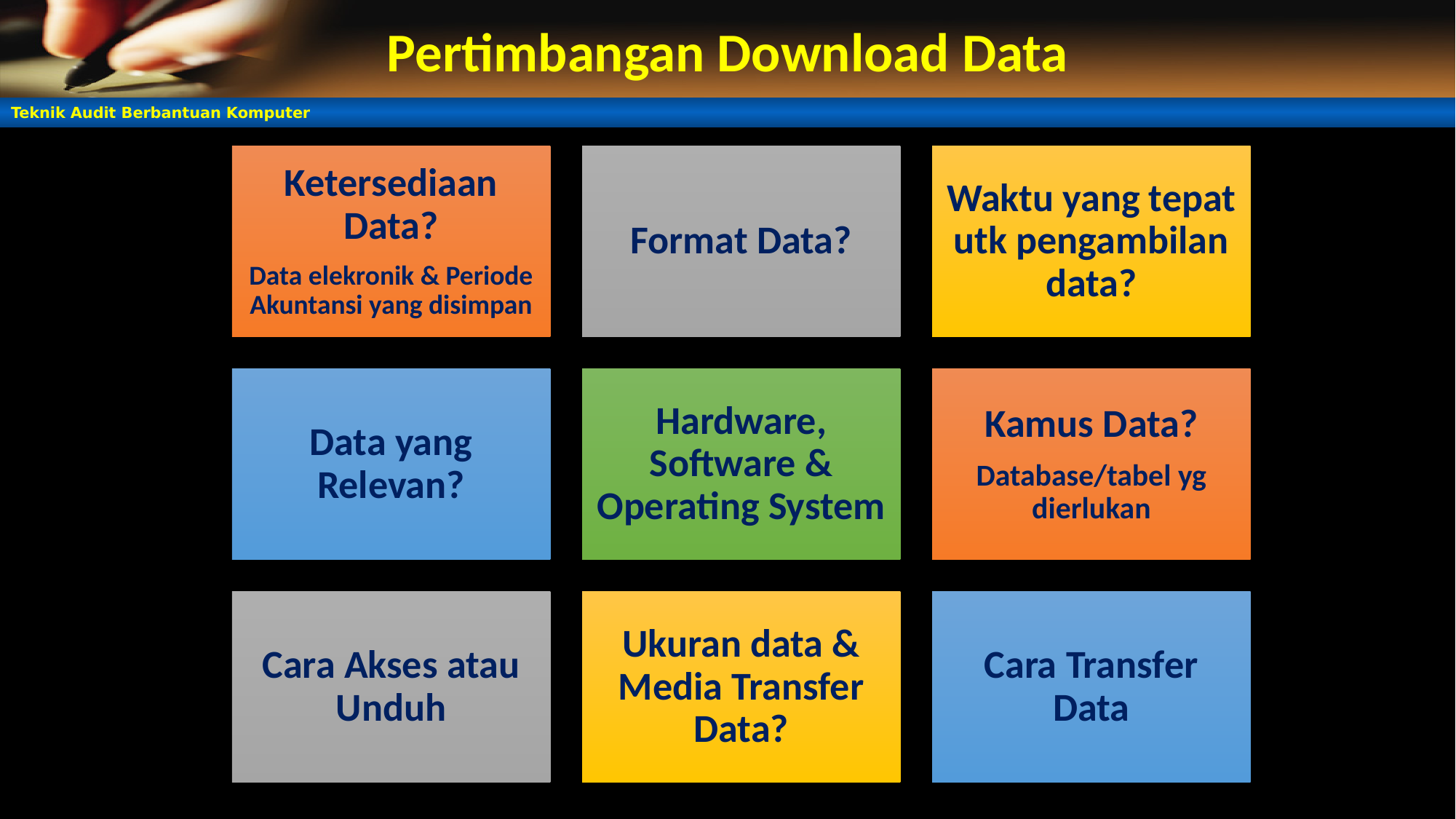

# Pertimbangan Download Data

Ketersediaan Data?
Data elekronik & Periode Akuntansi yang disimpan

Format Data?

Waktu yang tepat utk pengambilan data?

Data yang Relevan?

Hardware, Software & Operating System

Kamus Data?
Database/tabel yg dierlukan

Cara Akses atau Unduh

Ukuran data &
Media Transfer Data?

Cara Transfer Data